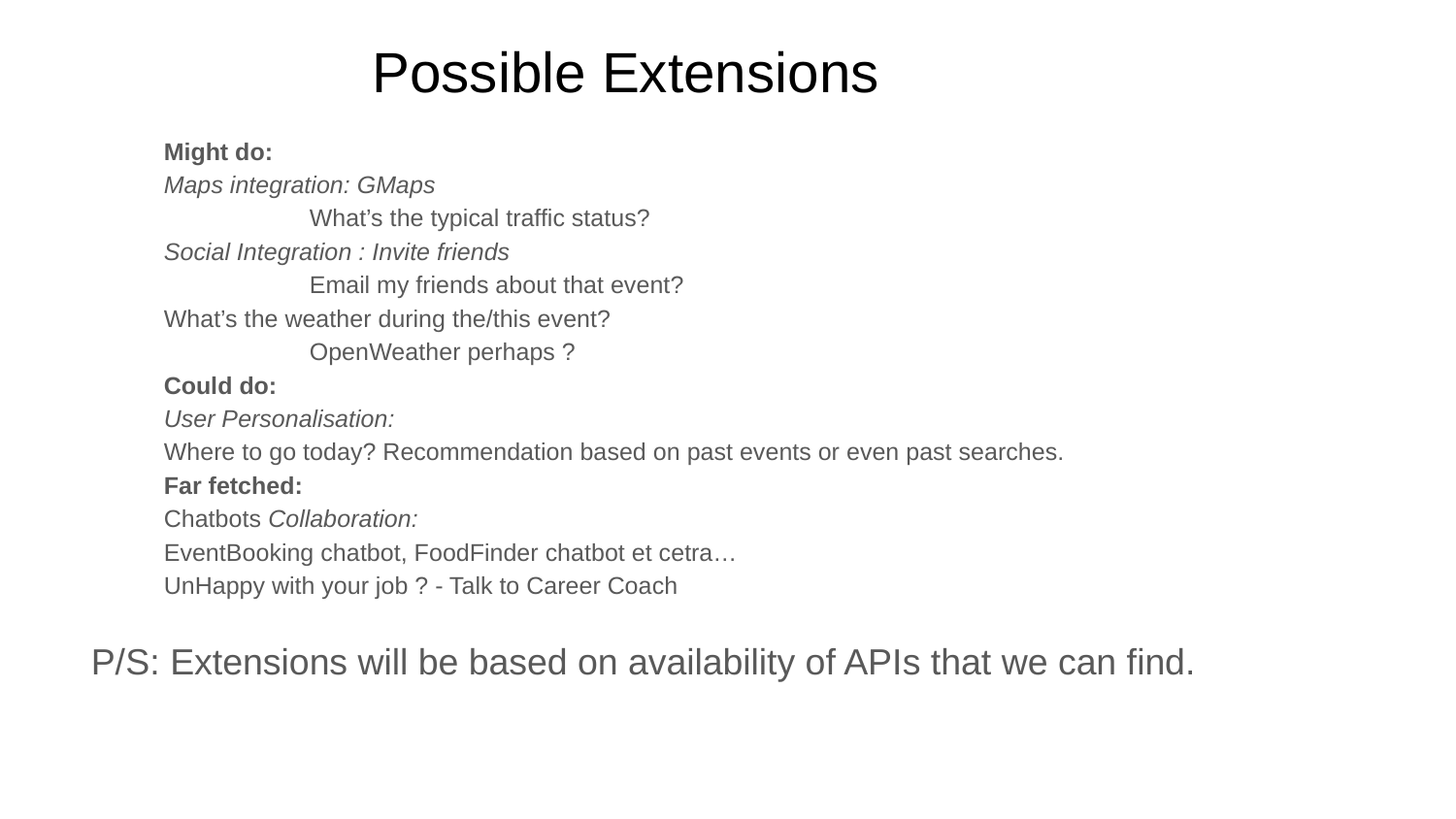

# Possible Extensions
Might do:
Maps integration: GMaps
	What’s the typical traffic status?
Social Integration : Invite friends
	Email my friends about that event?
What’s the weather during the/this event?
	OpenWeather perhaps ?
Could do:
User Personalisation:
Where to go today? Recommendation based on past events or even past searches.
Far fetched:
Chatbots Collaboration:
EventBooking chatbot, FoodFinder chatbot et cetra…
UnHappy with your job ? - Talk to Career Coach
P/S: Extensions will be based on availability of APIs that we can find.